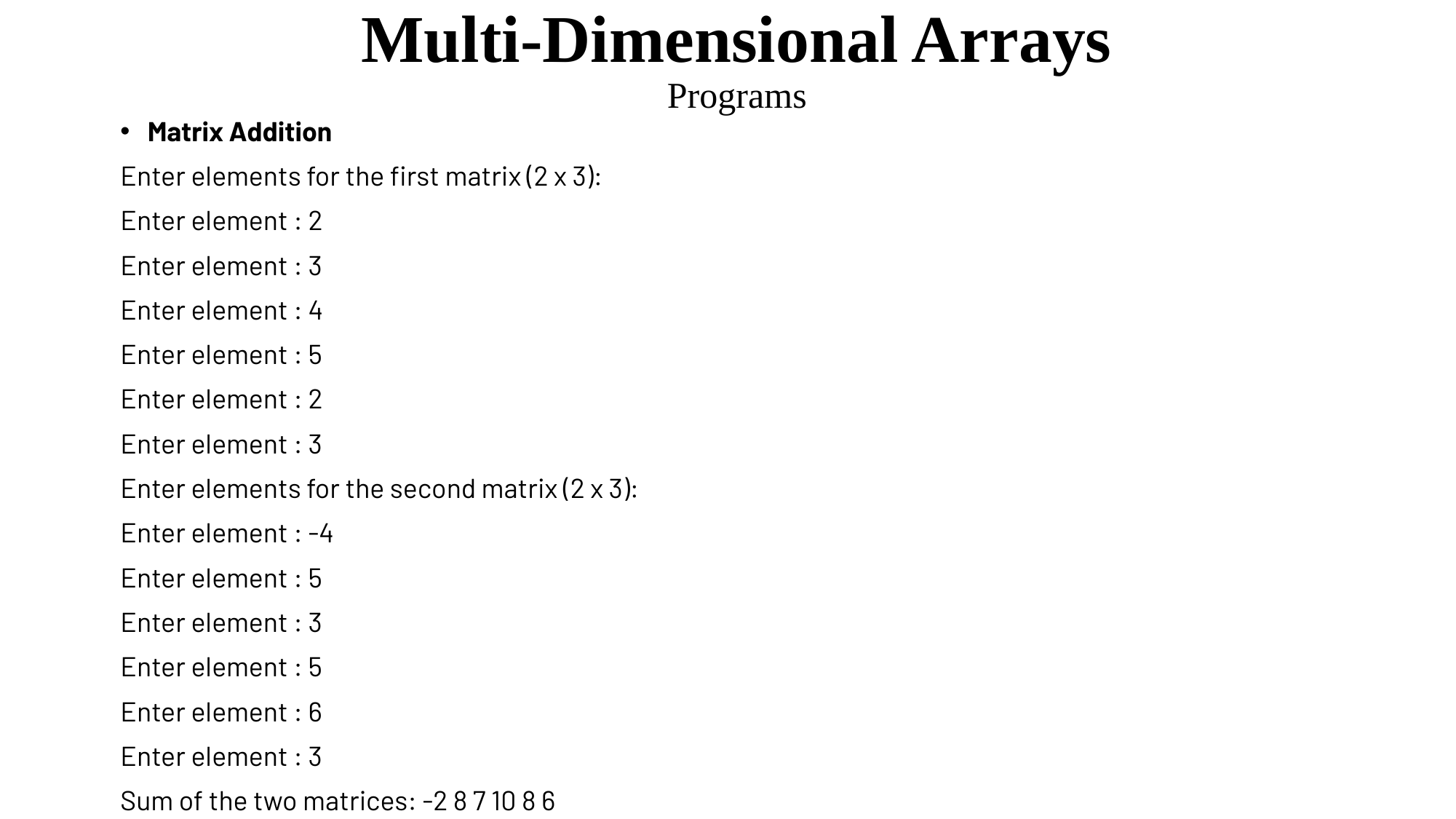

# Multi-Dimensional Arrays Programs
Matrix Addition
Enter elements for the first matrix (2 x 3):
Enter element : 2
Enter element : 3
Enter element : 4
Enter element : 5
Enter element : 2
Enter element : 3
Enter elements for the second matrix (2 x 3):
Enter element : -4
Enter element : 5
Enter element : 3
Enter element : 5
Enter element : 6
Enter element : 3
Sum of the two matrices: -2 8 7 10 8 6